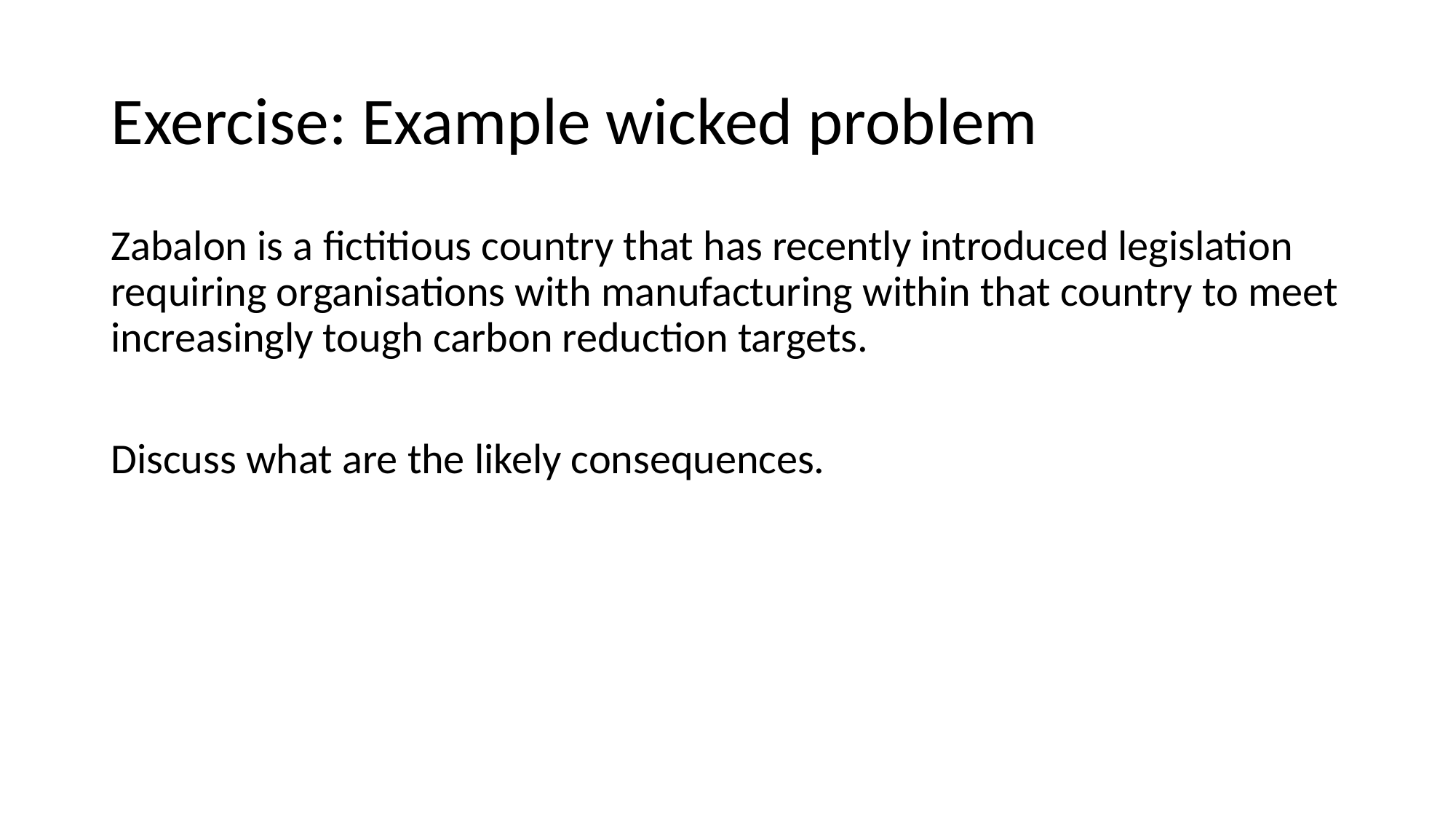

# Exercise: Example wicked problem
Zabalon is a fictitious country that has recently introduced legislation requiring organisations with manufacturing within that country to meet increasingly tough carbon reduction targets.

Discuss what are the likely consequences.